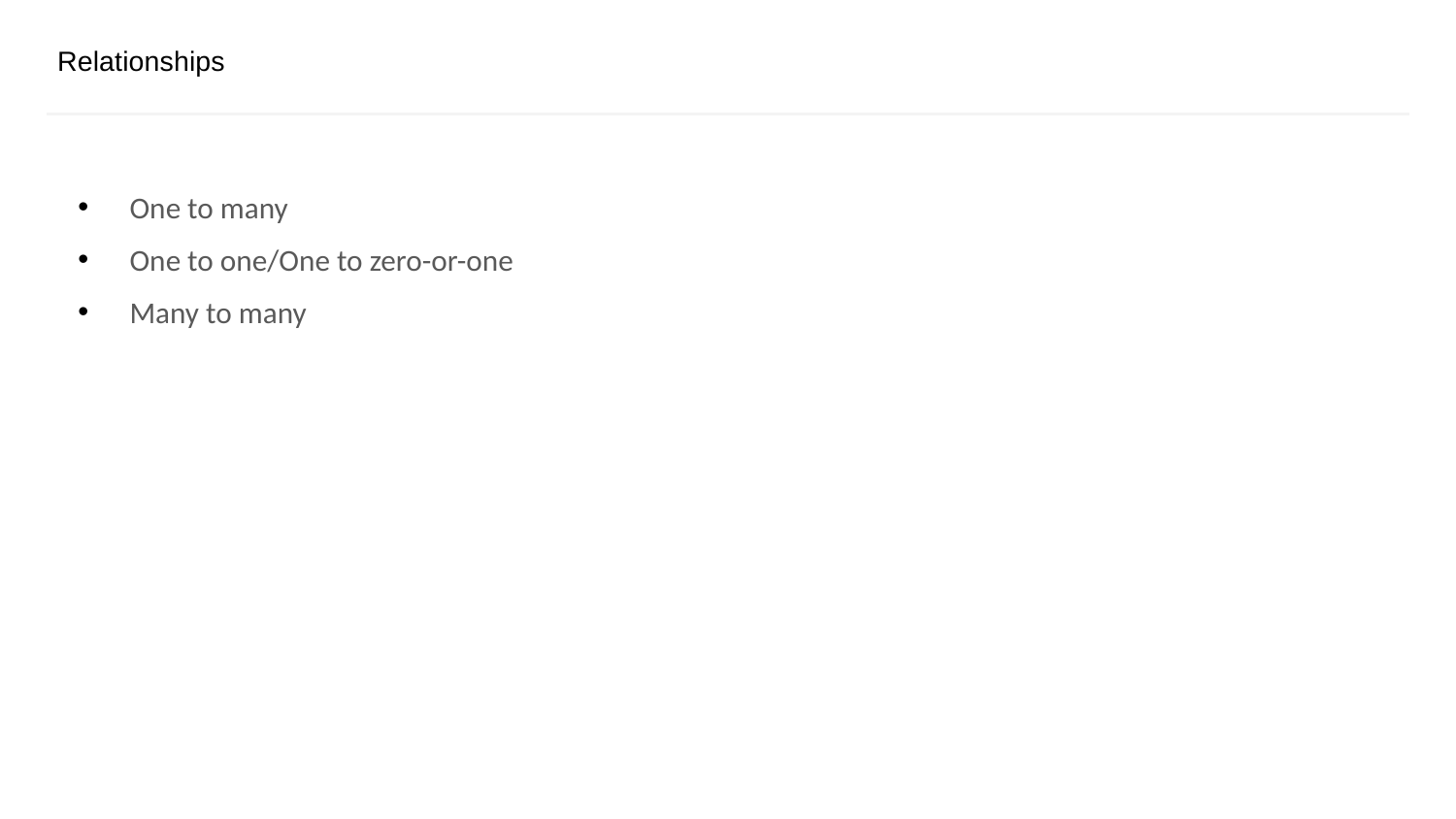

# Relationships
One to many
One to one/One to zero-or-one
Many to many
CONFIDENTIAL  |  © 2019 EPAM Systems, Inc.